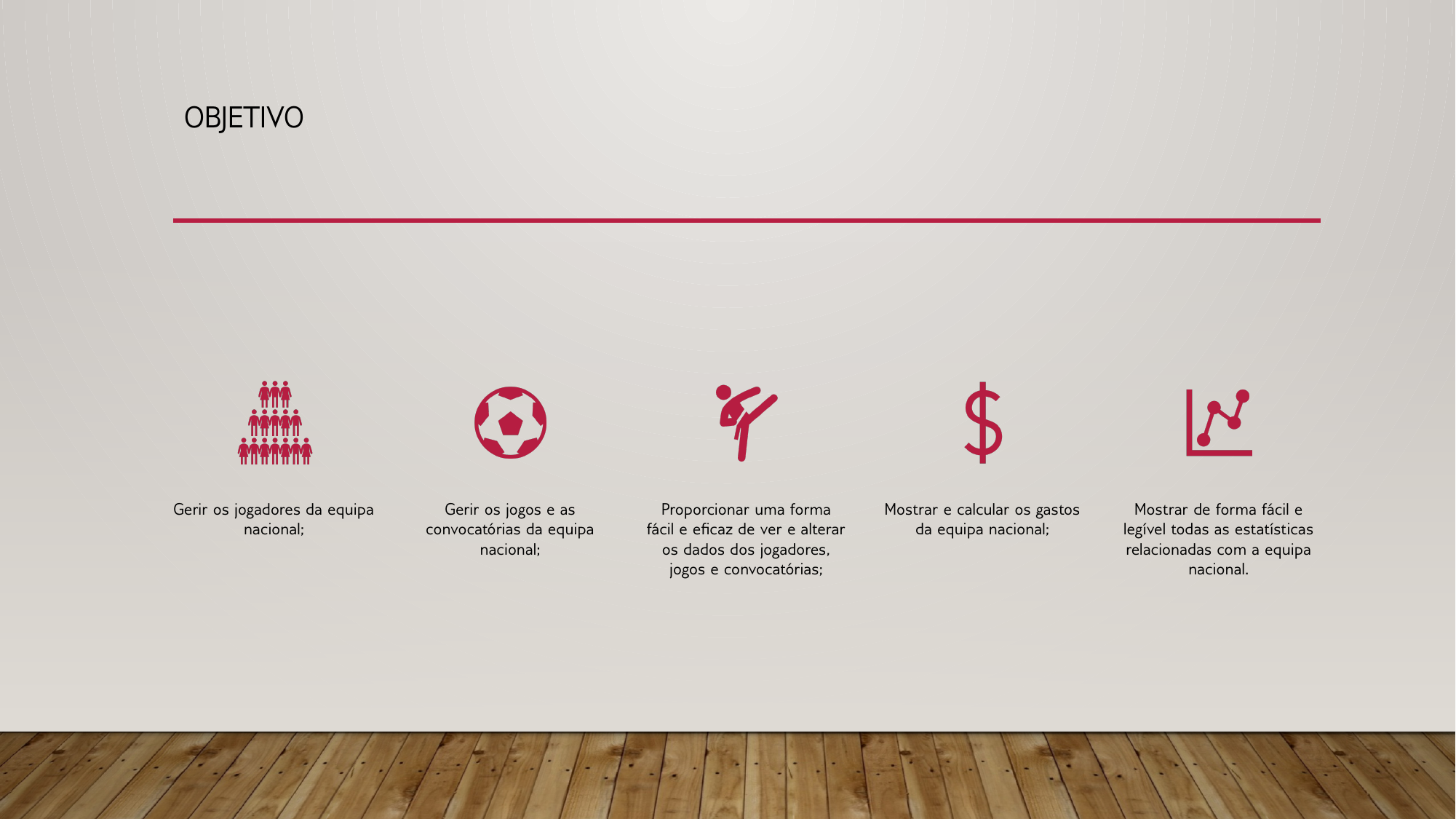

Objetivo

Gerir os jogadores da equipa nacional;
Gerir os jogos e as convocatórias da equipa nacional;
Proporcionar uma forma fácil e eficaz de ver e alterar os dados dos jogadores, jogos e convocatórias;
Mostrar e calcular os gastos da equipa nacional;
Mostrar de forma fácil e legível todas as estatísticas relacionadas com a equipa nacional.